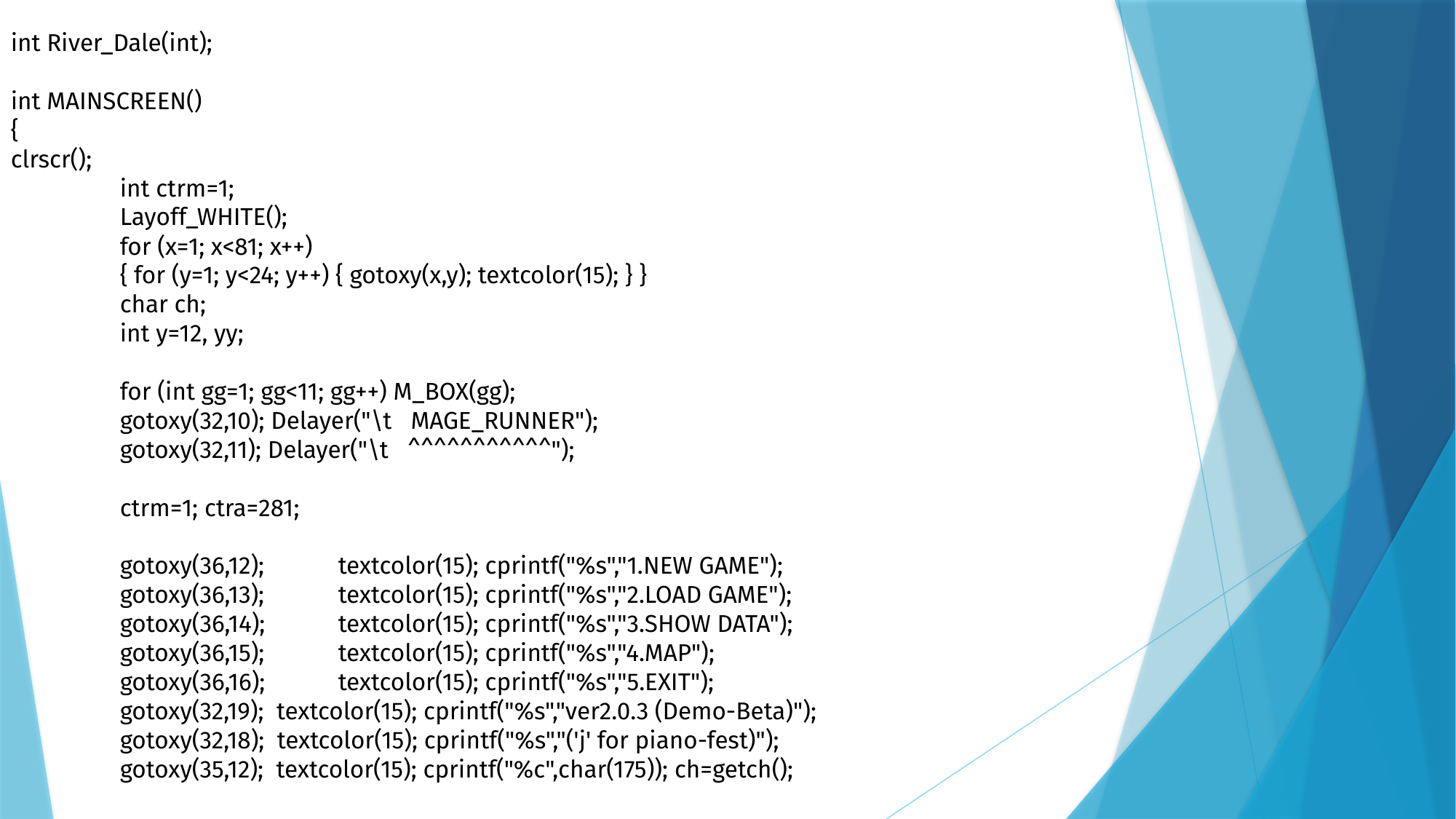

int River_Dale(int);

int MAINSCREEN()
{
clrscr();
	int ctrm=1;
	Layoff_WHITE();
	for (x=1; x<81; x++)
	{ for (y=1; y<24; y++) { gotoxy(x,y); textcolor(15); } }
	char ch;
	int y=12, yy;

	for (int gg=1; gg<11; gg++) M_BOX(gg);
	gotoxy(32,10); Delayer("\t   MAGE_RUNNER");
	gotoxy(32,11); Delayer("\t   ^^^^^^^^^^^");

	ctrm=1; ctra=281;

	gotoxy(36,12);	textcolor(15); cprintf("%s","1.NEW GAME");
	gotoxy(36,13);	textcolor(15); cprintf("%s","2.LOAD GAME");
	gotoxy(36,14);	textcolor(15); cprintf("%s","3.SHOW DATA");
	gotoxy(36,15);	textcolor(15); cprintf("%s","4.MAP");
	gotoxy(36,16);	textcolor(15); cprintf("%s","5.EXIT");
	gotoxy(32,19);  textcolor(15); cprintf("%s","ver2.0.3 (Demo-Beta)");
	gotoxy(32,18);  textcolor(15); cprintf("%s","('j' for piano-fest)");
	gotoxy(35,12);  textcolor(15); cprintf("%c",char(175)); ch=getch();